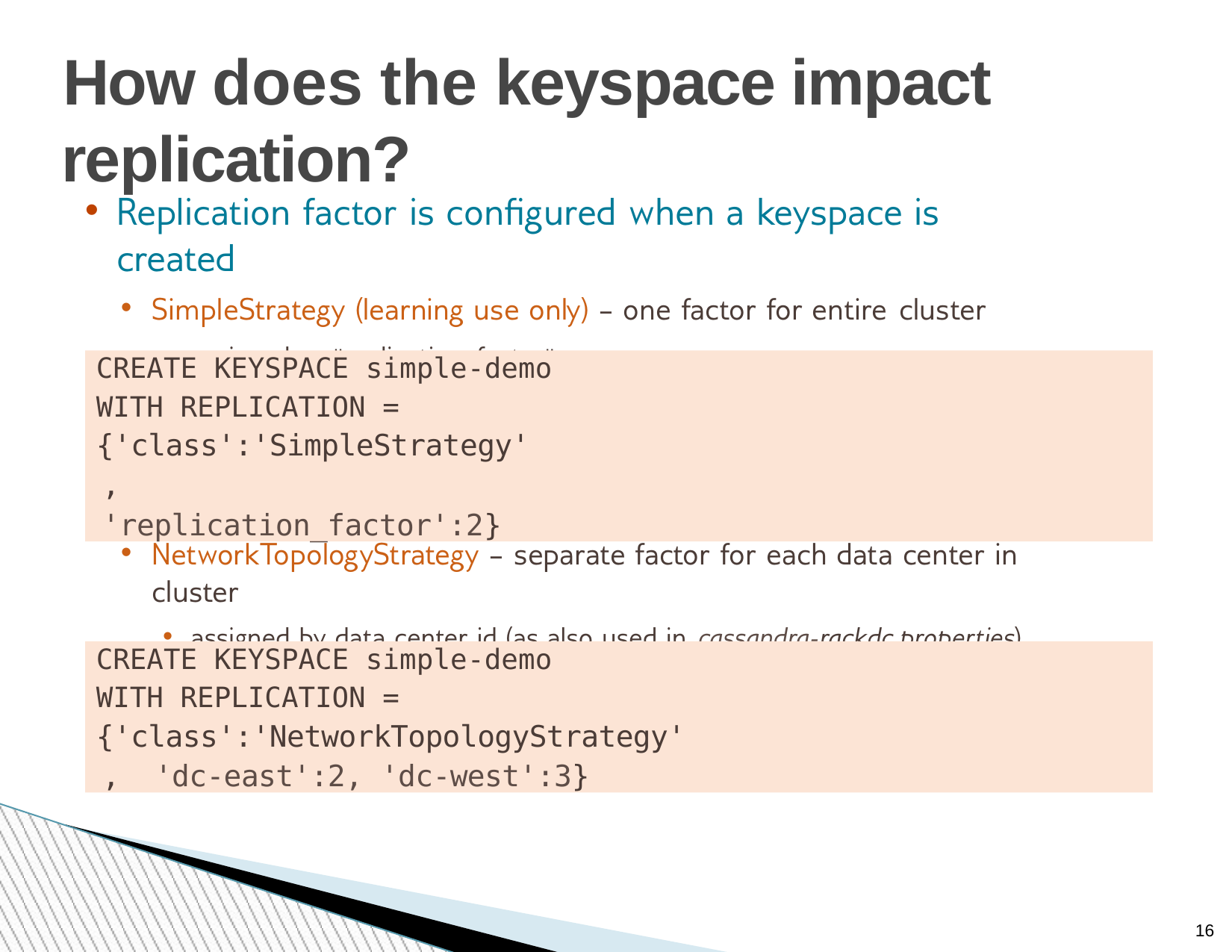

# How does the keyspace impact replication?
Replication factor is configured when a keyspace is created
SimpleStrategy (learning use only) – one factor for entire cluster
assigned as "replication_factor"
CREATE KEYSPACE simple-demo
WITH REPLICATION =
{'class':'SimpleStrategy',  'replication_factor':2}
NetworkTopologyStrategy – separate factor for each data center in cluster
assigned by data center id (as also used in cassandra-rackdc.properties)
CREATE KEYSPACE simple-demo
WITH REPLICATION =
{'class':'NetworkTopologyStrategy',  'dc-east':2, 'dc-west':3}
16